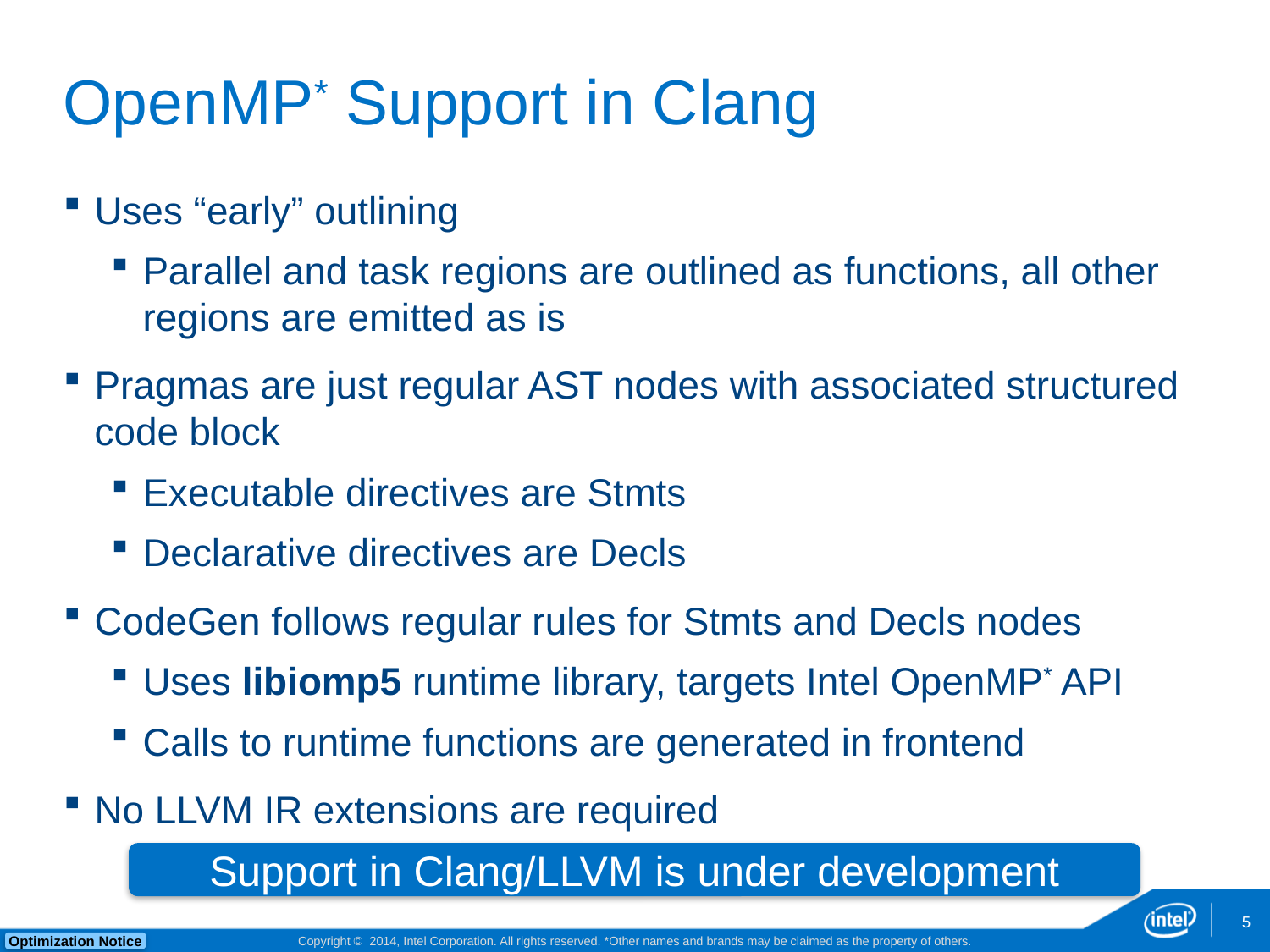

# OpenMP* Support in Clang
Uses “early” outlining
Parallel and task regions are outlined as functions, all other regions are emitted as is
Pragmas are just regular AST nodes with associated structured code block
Executable directives are Stmts
Declarative directives are Decls
CodeGen follows regular rules for Stmts and Decls nodes
Uses libiomp5 runtime library, targets Intel OpenMP* API
Calls to runtime functions are generated in frontend
No LLVM IR extensions are required

Support in Clang/LLVM is under development
5